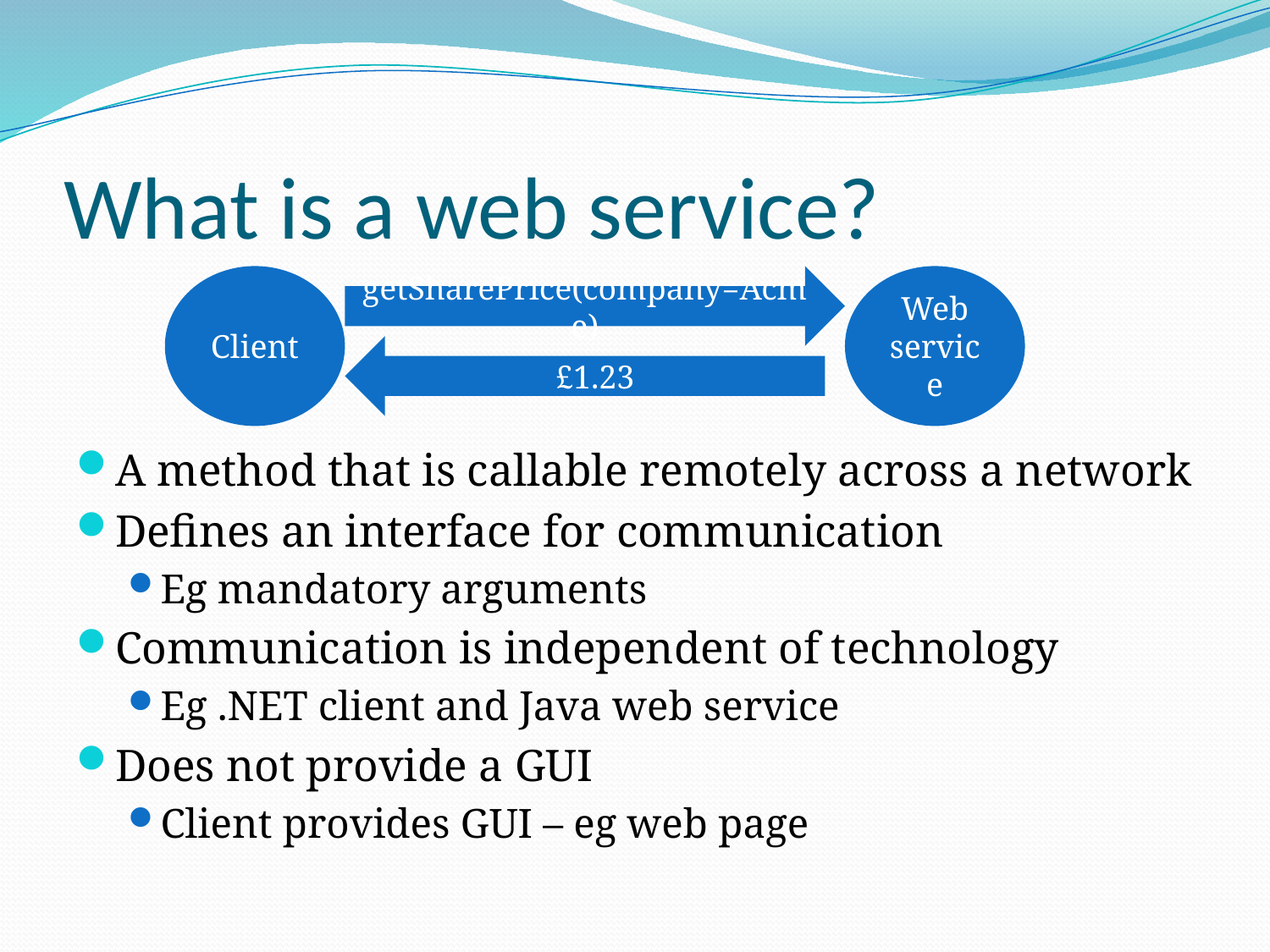

# What is a web service?
Client
getSharePrice(company=Acme)
Web service
£1.23
A method that is callable remotely across a network
Defines an interface for communication
Eg mandatory arguments
Communication is independent of technology
Eg .NET client and Java web service
Does not provide a GUI
Client provides GUI – eg web page